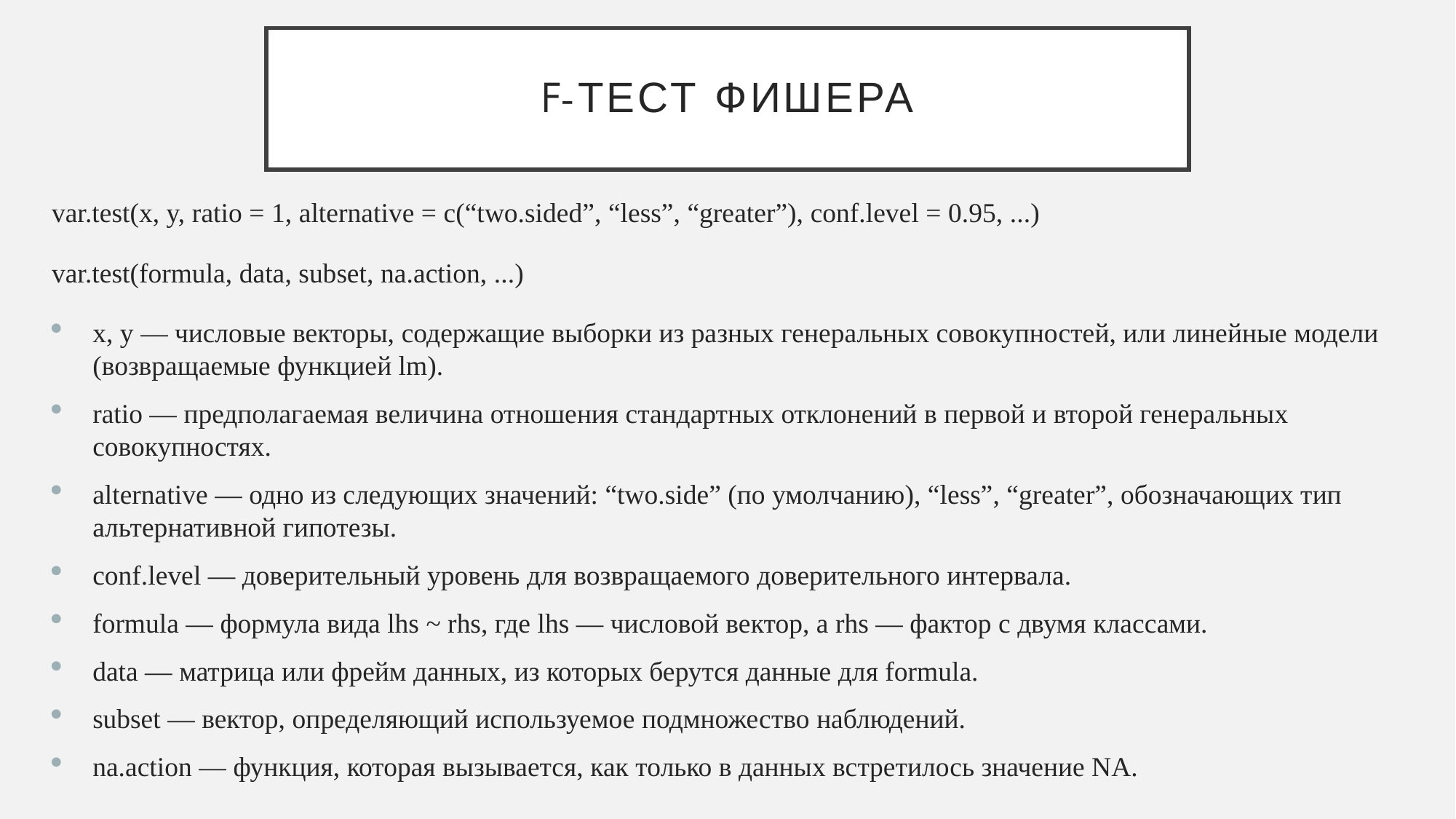

# F-тест Фишера
var.test(x, y, ratio = 1, alternative = c(“two.sided”, “less”, “greater”), conf.level = 0.95, ...)
var.test(formula, data, subset, na.action, ...)
x, y — числовые векторы, содержащие выборки из разных генеральных совокупностей, или линейные модели (возвращаемые функцией lm).
ratio — предполагаемая величина отношения стандартных отклонений в первой и второй генеральных совокупностях.
alternative — одно из следующих значений: “two.side” (по умолчанию), “less”, “greater”, обозначающих тип альтернативной гипотезы.
conf.level — доверительный уровень для возвращаемого доверительного интервала.
formula — формула вида lhs ~ rhs, где lhs — числовой вектор, а rhs — фактор с двумя классами.
data — матрица или фрейм данных, из которых берутся данные для formula.
subset — вектор, определяющий используемое подмножество наблюдений.
na.action — функция, которая вызывается, как только в данных встретилось значение NA.